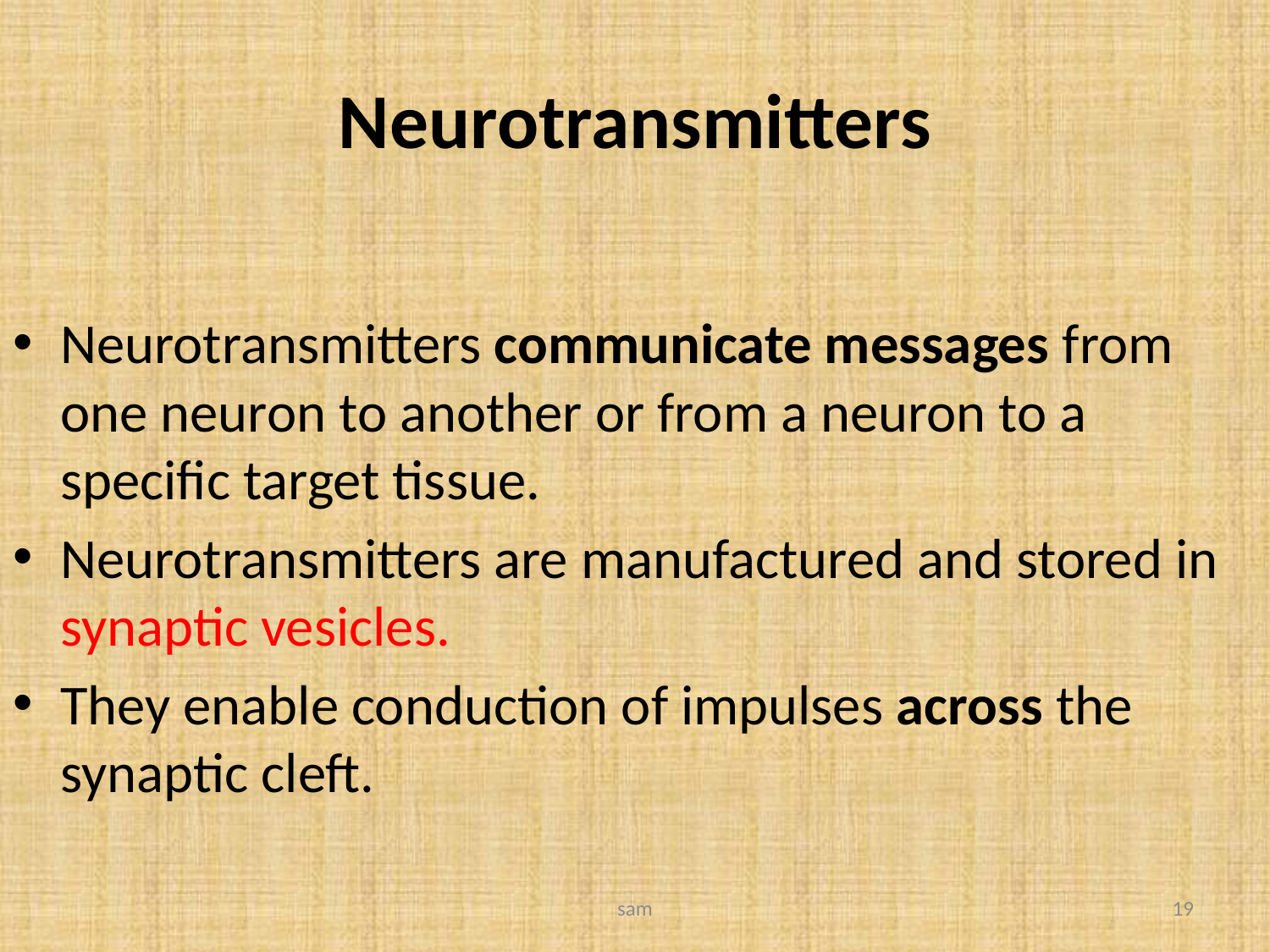

# Neurotransmitters

Neurotransmitters communicate messages from one neuron to another or from a neuron to a specific target tissue.
Neurotransmitters are manufactured and stored in synaptic vesicles.
They enable conduction of impulses across the synaptic cleft.

sam
19